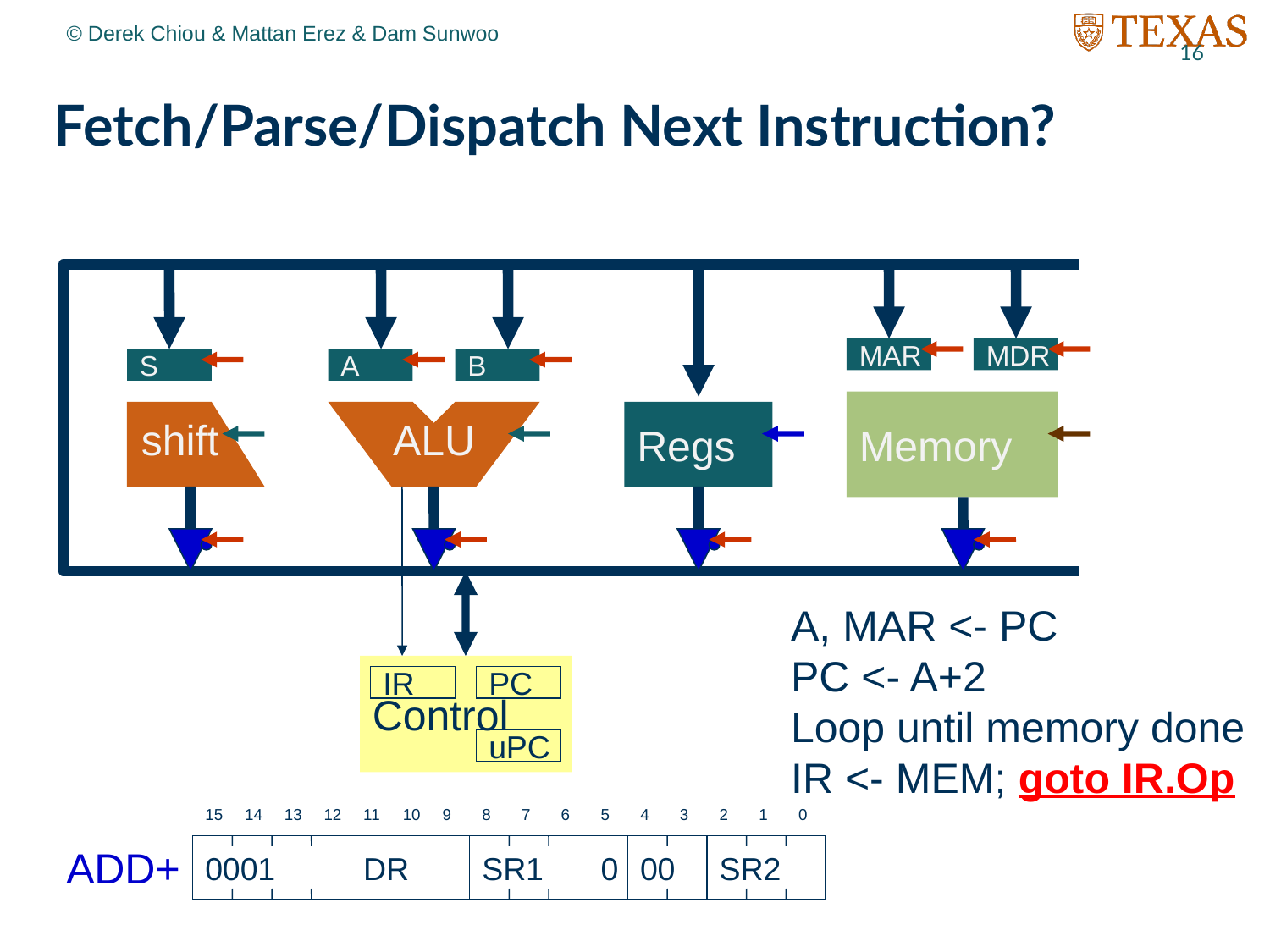

16
© Derek Chiou & Mattan Erez & Dam Sunwoo
# Fetch/Parse/Dispatch Next Instruction?

MAR
MDR
S

shift
A
B
ALU

Memory
Regs

A, MAR <- PC
PC <- A+2
Loop until memory done
IR <- MEM; goto IR.Op

Control
IR
PC
uPC
15
14
13
12
11
10
9
8
7
6
5
4
3
2
1
0
ADD+
0001

DR
SR1

0
00

SR2